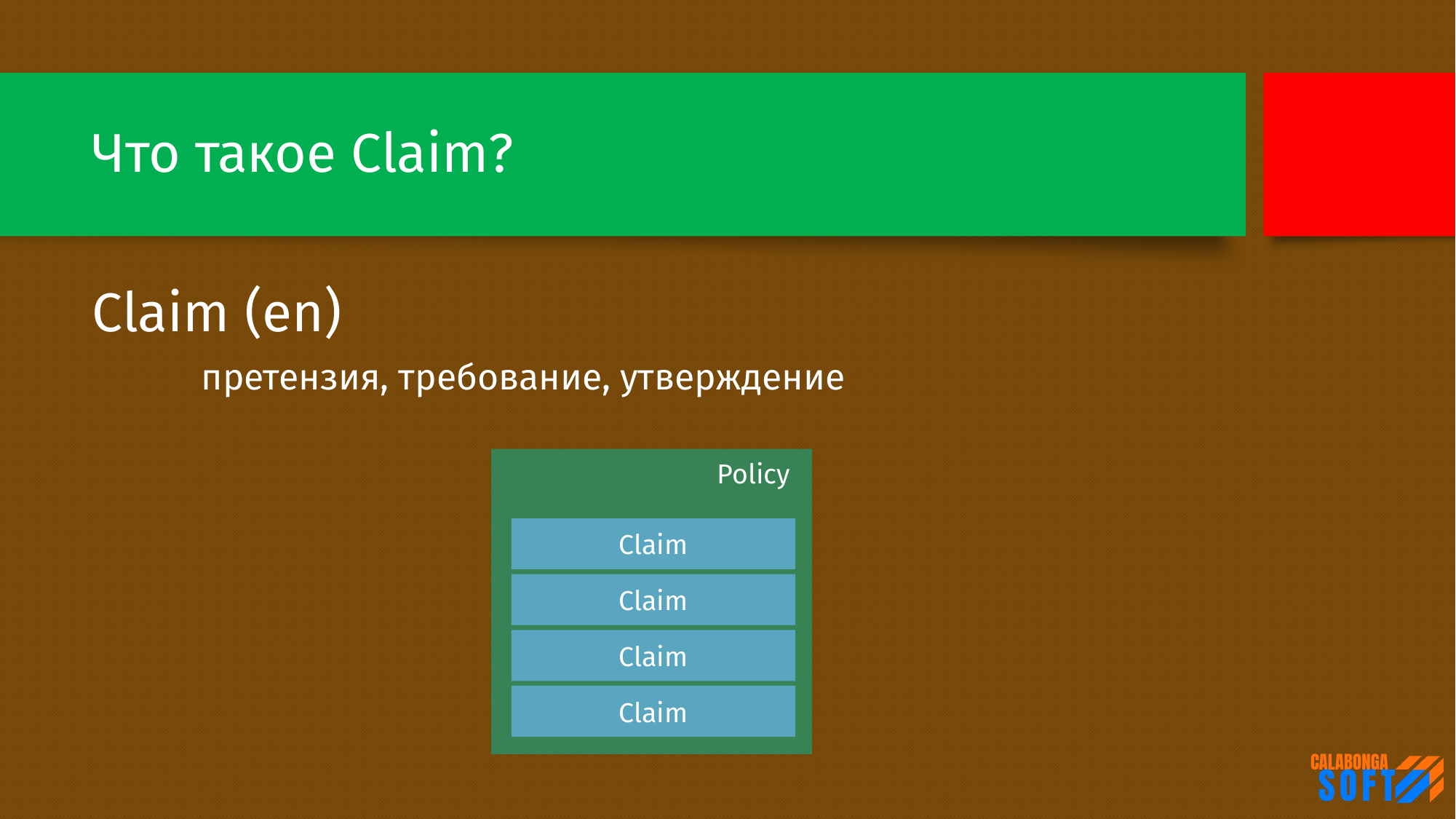

# Что такое Claim?
Сlaim (en)
	претензия, требование, утверждение

Policy
Claim
Claim
Claim
Claim